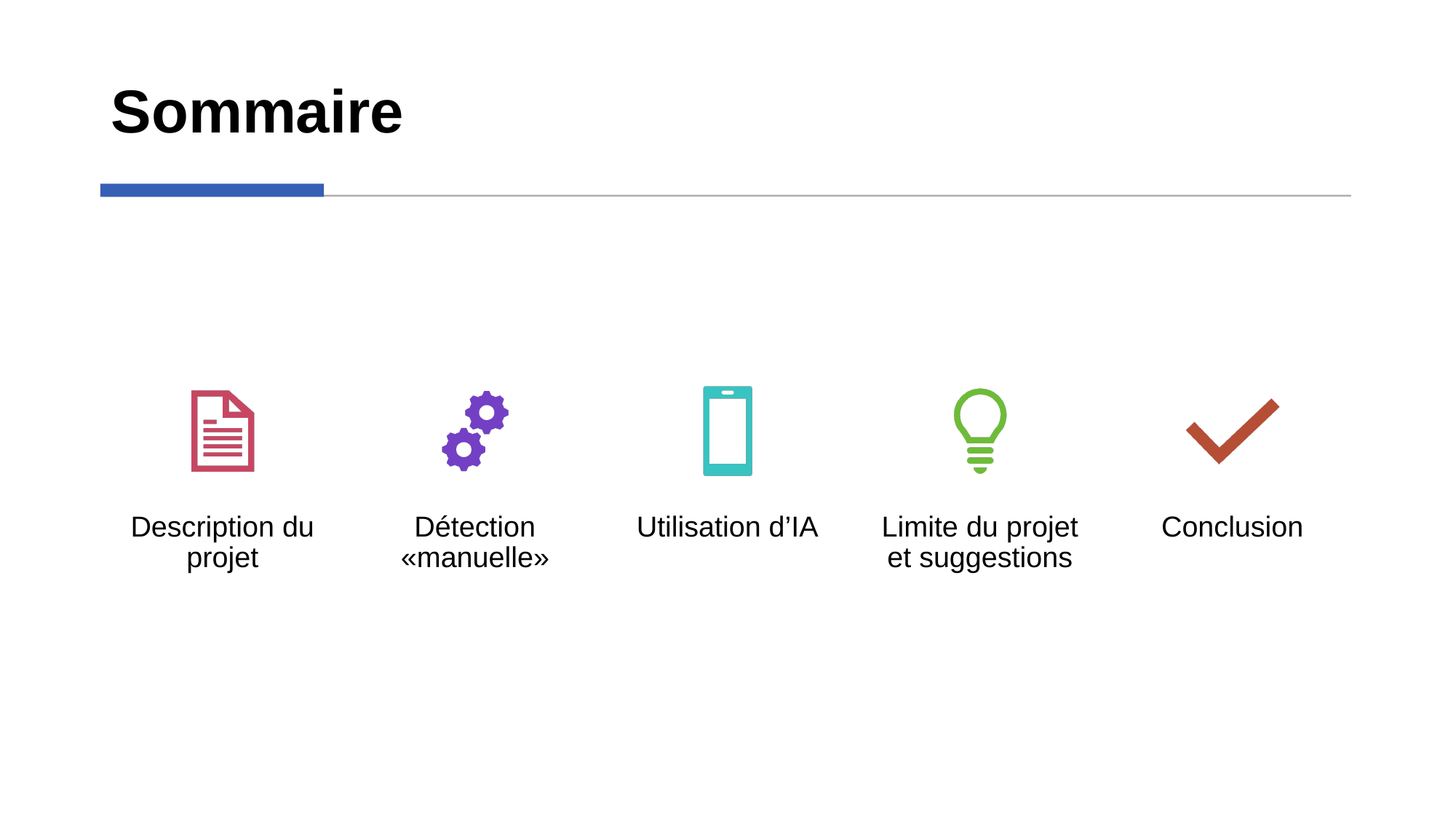

# Sommaire

Description du projet
Détection «manuelle»
Utilisation d’IA
Limite du projet et suggestions
Conclusion